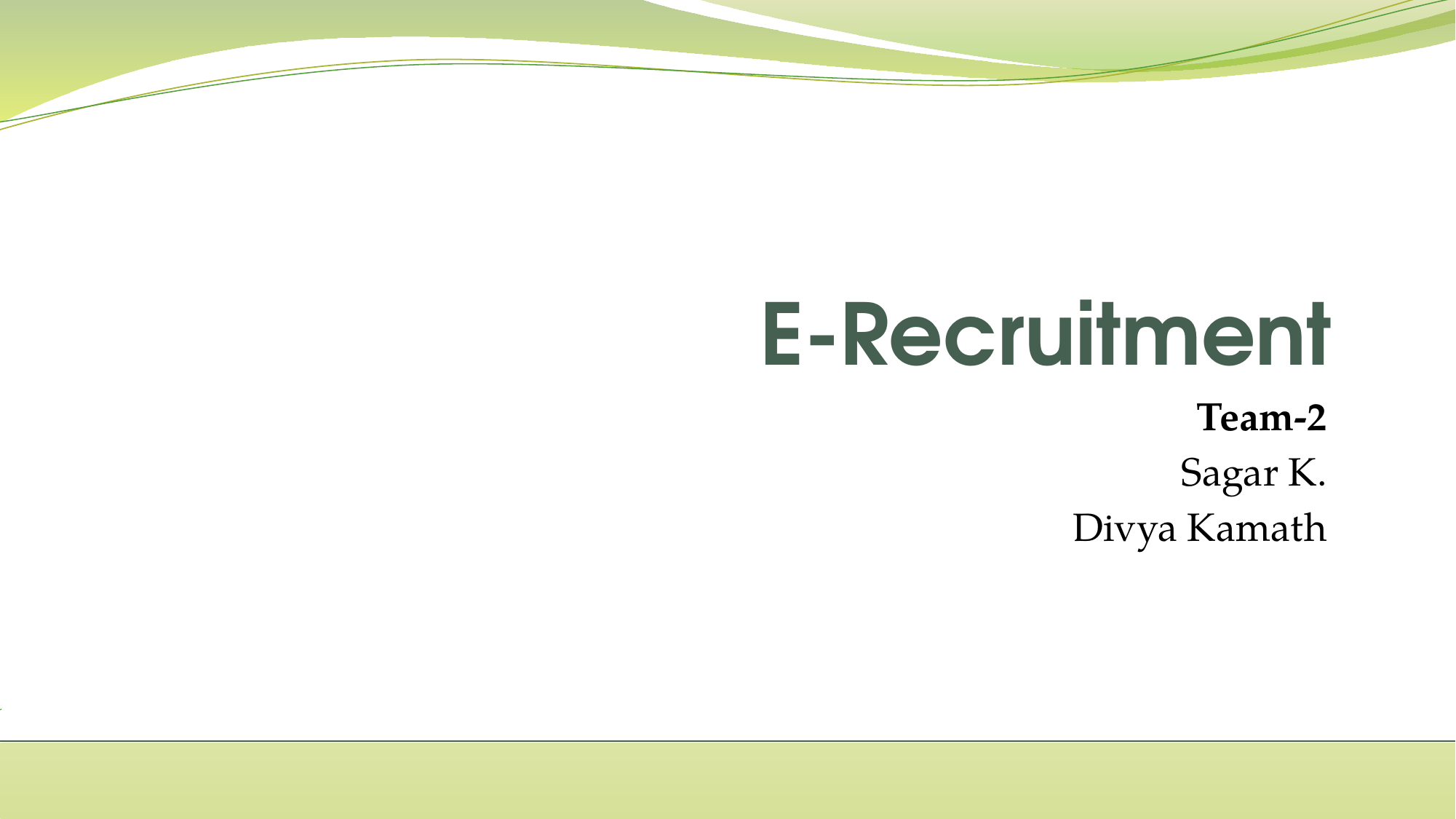

# E-Recruitment
Team-2
Sagar K.
Divya Kamath